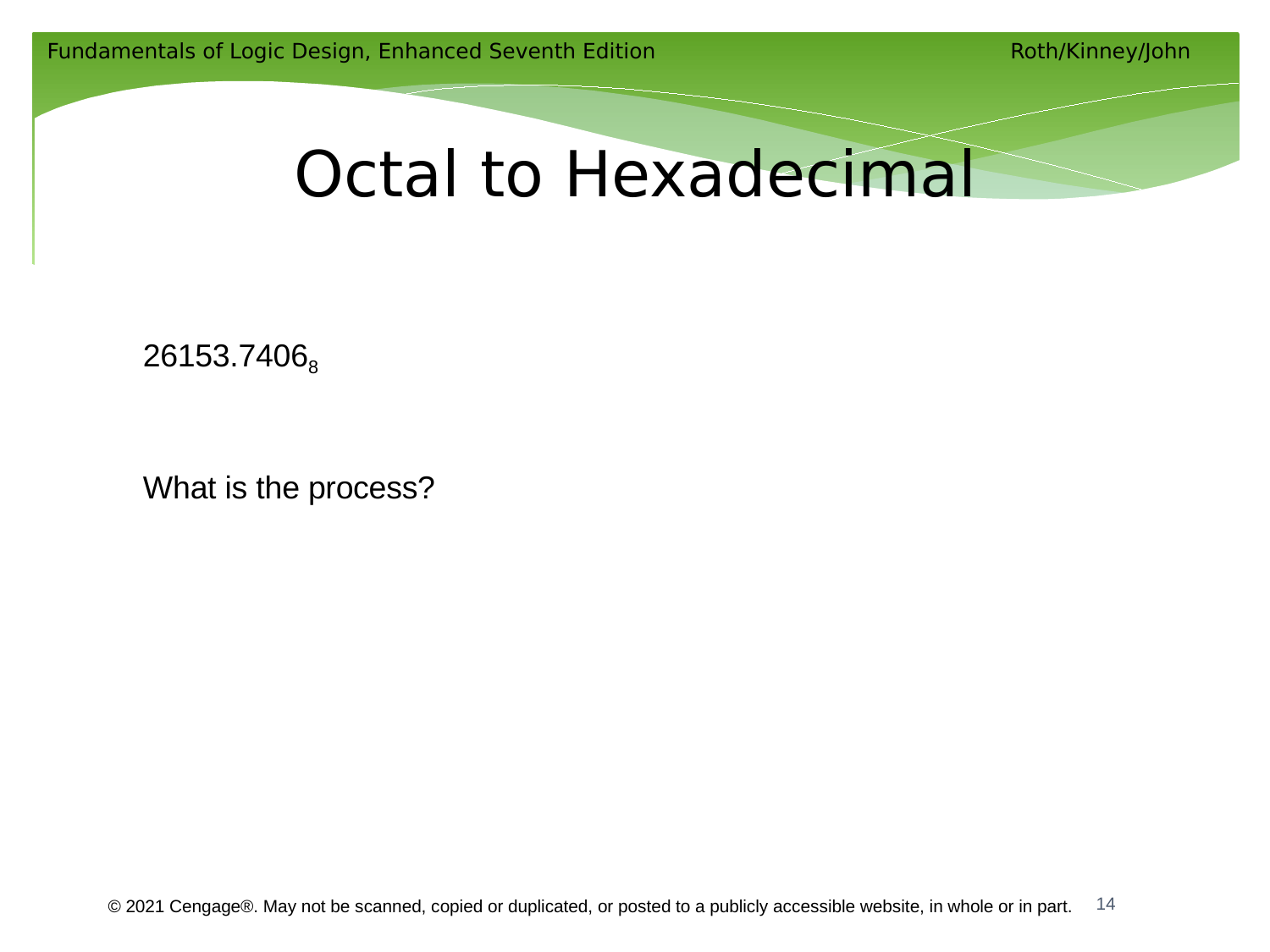

# Octal to Hexadecimal
26153.74068
What is the process?
14